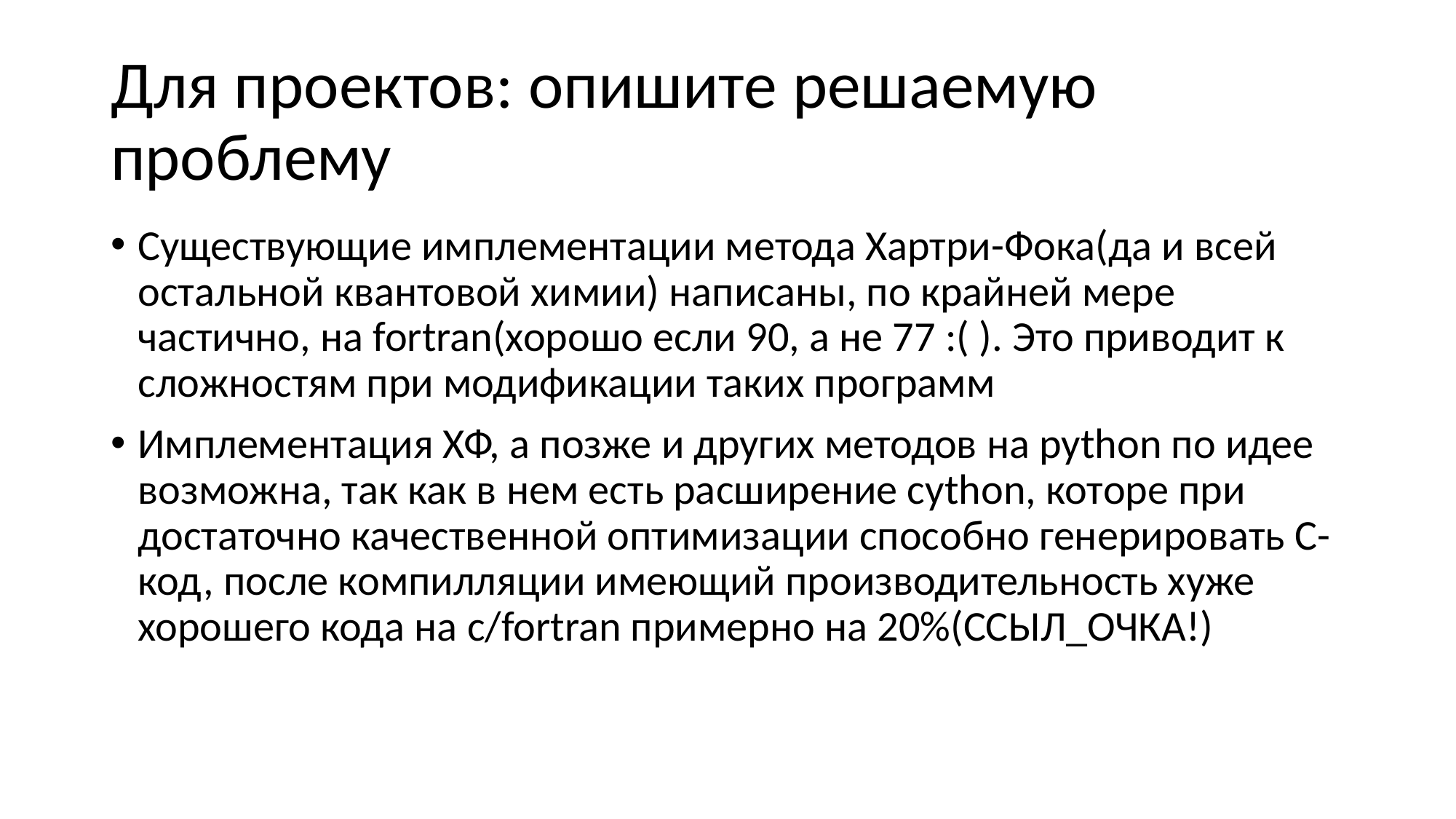

Для проектов: опишите решаемую проблему
Существующие имплементации метода Хартри-Фока(да и всей остальной квантовой химии) написаны, по крайней мере частично, на fortran(хорошо если 90, а не 77 :( ). Это приводит к сложностям при модификации таких программ
Имплементация ХФ, а позже и других методов на python по идее возможна, так как в нем есть расширение cython, которе при достаточно качественной оптимизации способно генерировать C-код, после компилляции имеющий производительность хуже хорошего кода на c/fortran примерно на 20%(ССЫЛ_ОЧКА!)